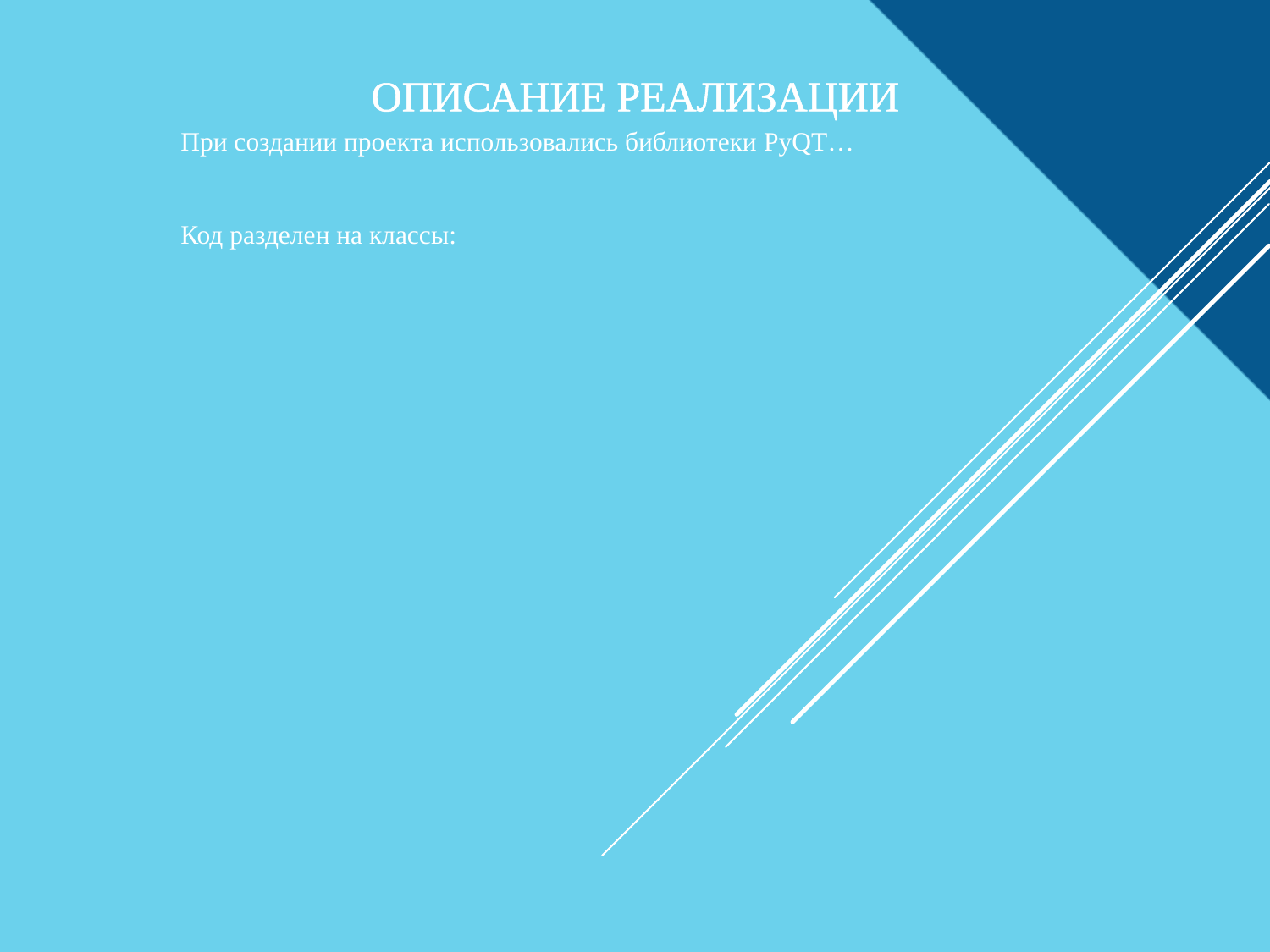

# Описание реализации
	При создании проекта использовались библиотеки PyQT…

	Код разделен на классы: